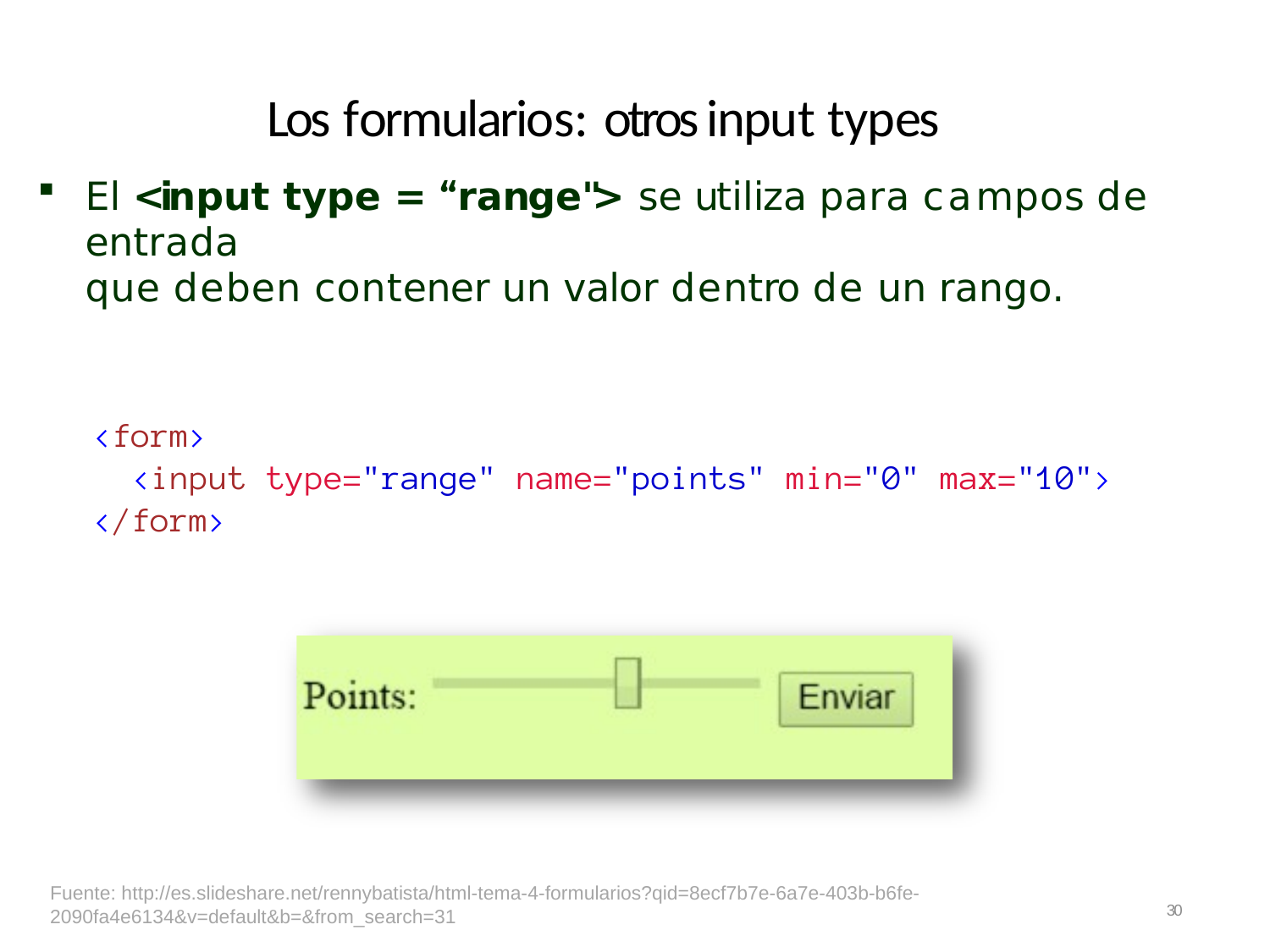

# Los formularios:  otros input types
El <input type = “range"> se utiliza para campos de entrada
que deben contener un valor dentro de un rango.
<form>
<input type="range" name="points" min="0" max="10">
</form>

Fuente: http://es.slideshare.net/rennybatista/html-tema-4-formularios?qid=8ecf7b7e-6a7e-403b-b6fe-2090fa4e6134&v=default&b=&from_search=31
30